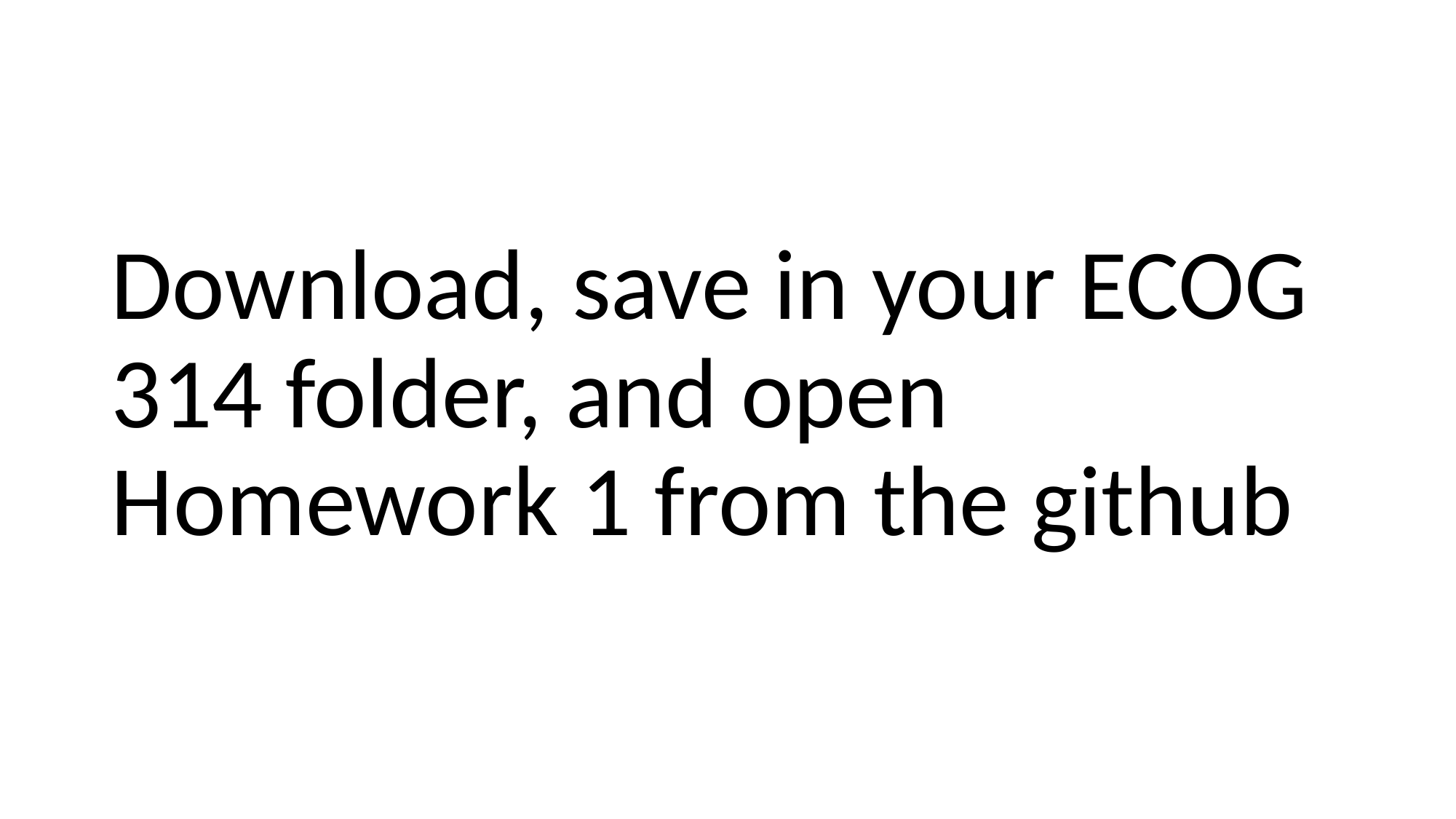

# Download, save in your ECOG 314 folder, and open Homework 1 from the github